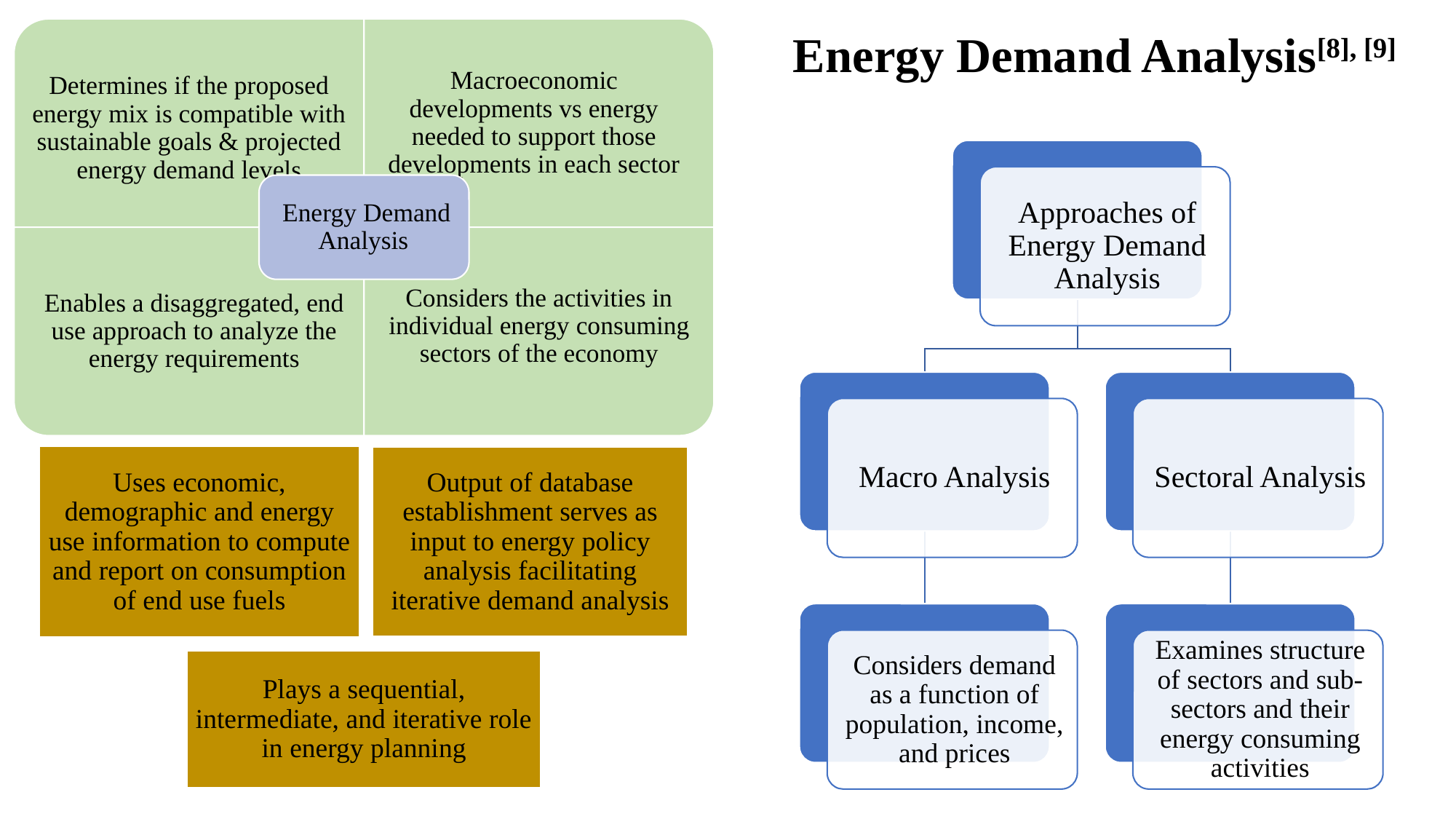

Determines if the proposed energy mix is compatible with sustainable goals & projected energy demand levels
Macro­economic developments vs energy needed to sup­port those developments in each sector
Enables a disaggregated, end use approach to analyze the energy requirements
Considers the activities in individual energy­ consuming sectors of the economy
Energy Demand Analysis
Energy Demand Analysis[8], [9]
Approaches of Energy Demand Analysis
Macro Analysis
Considers demand as a function of popula­tion, income, and prices
Sectoral Analysis
Examines structure of sectors and sub-sectors and their energy consuming activities
Uses economic, demographic and energy use information to compute and report on consumption of end use fuels
Output of database establishment serves as input to energy policy analysis facilitating iterative demand analysis
Plays a sequential, intermediate, and iterative role in energy planning